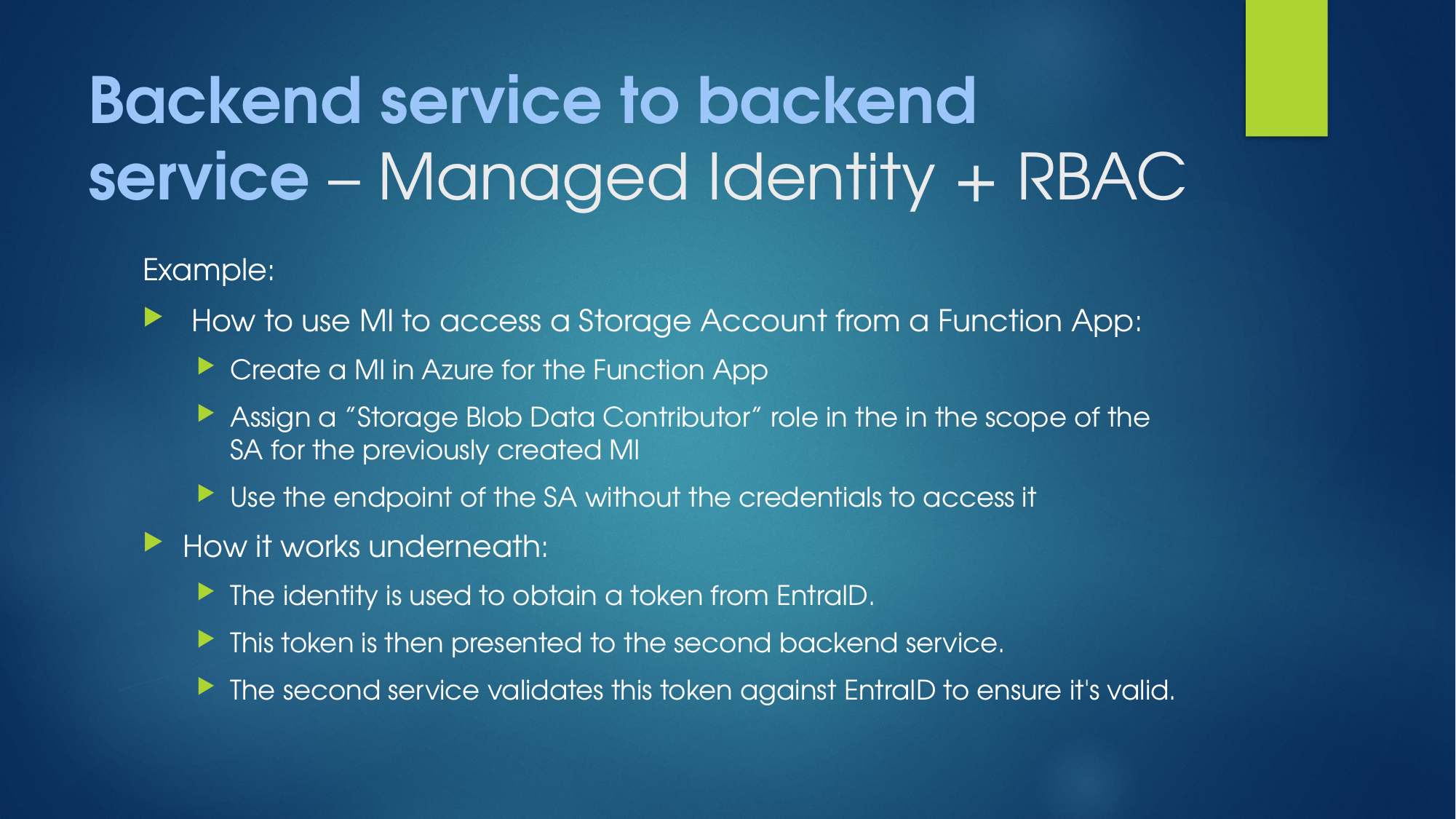

# Backend service to backend service – Managed Identity + RBAC
Example:
 How to use MI to access a Storage Account from a Function App:
Create a MI in Azure for the Function App
Assign a ”Storage Blob Data Contributor” role in the in the scope of the SA for the previously created MI
Use the endpoint of the SA without the credentials to access it
How it works underneath:
The identity is used to obtain a token from EntraID.
This token is then presented to the second backend service.
The second service validates this token against EntraID to ensure it's valid.